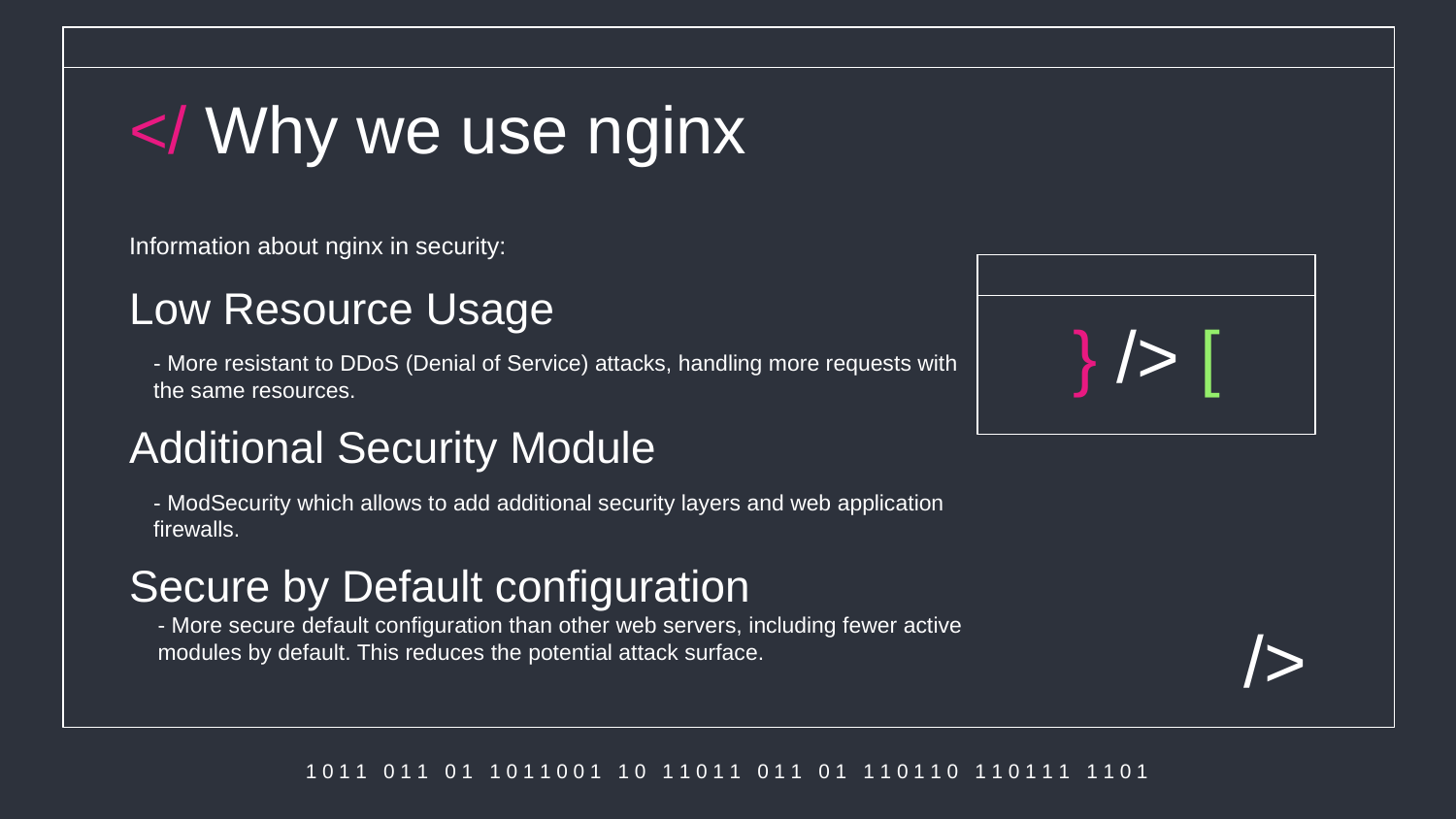

# </ Why we use nginx
Information about nginx in security:
Low Resource Usage
- More resistant to DDoS (Denial of Service) attacks, handling more requests with the same resources.
Additional Security Module
- ModSecurity which allows to add additional security layers and web application firewalls.
Secure by Default configuration
- More secure default configuration than other web servers, including fewer active modules by default. This reduces the potential attack surface.

} /> [
/>